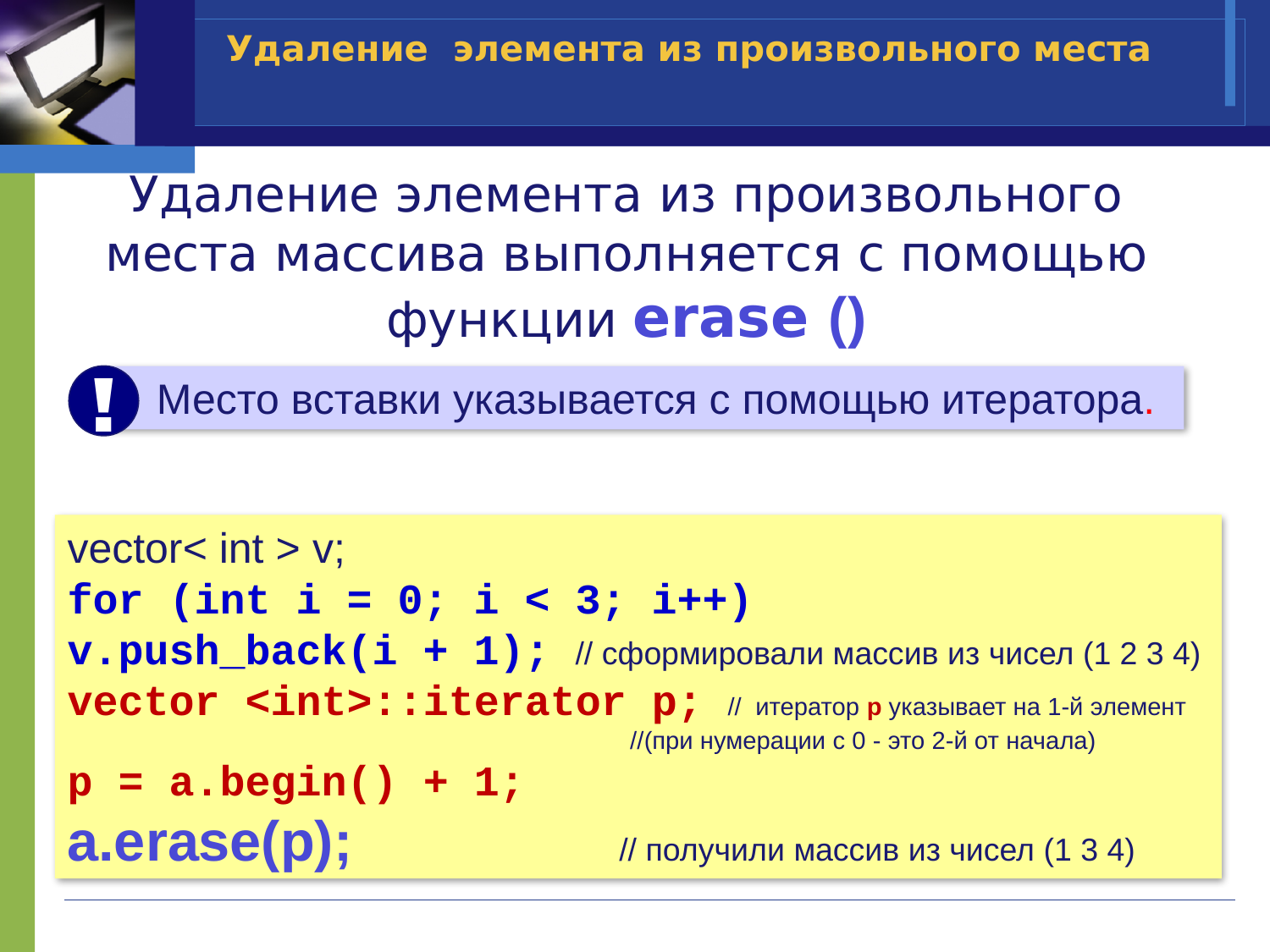

# Удаление  элемента из произвольного места
Удаление элемента из произвольного места массива выполняется с помощью функции erase ()

!
  Место вставки указывается с помощью итератора.
vector< int > v;
for (int i = 0; i < 3; i++)
v.push_back(i + 1); // сформировали массив из чисел (1 2 3 4)
vector <int>::iterator p; //  итератор p указывает на 1-й элемент      			                          //(при нумерации с 0 - это 2-й от начала)
p = a.begin() + 1;
a.erase(p);                 // получили массив из чисел (1 3 4)